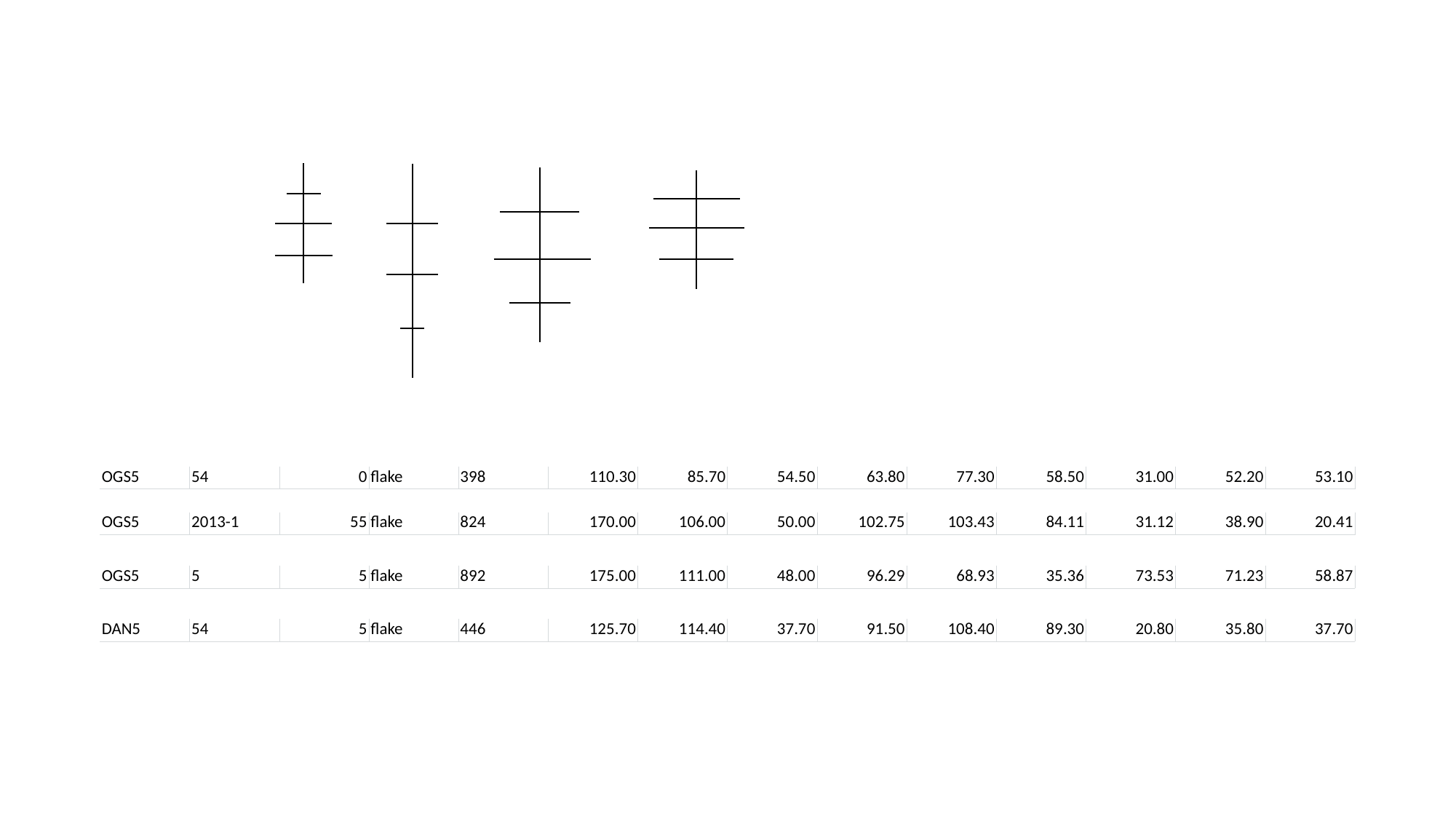

| OGS5 | 54 | 0 | flake | 398 | 110.30 | 85.70 | 54.50 | 63.80 | 77.30 | 58.50 | 31.00 | 52.20 | 53.10 |
| --- | --- | --- | --- | --- | --- | --- | --- | --- | --- | --- | --- | --- | --- |
| OGS5 | 2013-1 | 55 | flake | 824 | 170.00 | 106.00 | 50.00 | 102.75 | 103.43 | 84.11 | 31.12 | 38.90 | 20.41 |
| --- | --- | --- | --- | --- | --- | --- | --- | --- | --- | --- | --- | --- | --- |
| OGS5 | 5 | 5 | flake | 892 | 175.00 | 111.00 | 48.00 | 96.29 | 68.93 | 35.36 | 73.53 | 71.23 | 58.87 |
| --- | --- | --- | --- | --- | --- | --- | --- | --- | --- | --- | --- | --- | --- |
| DAN5 | 54 | 5 | flake | 446 | 125.70 | 114.40 | 37.70 | 91.50 | 108.40 | 89.30 | 20.80 | 35.80 | 37.70 |
| --- | --- | --- | --- | --- | --- | --- | --- | --- | --- | --- | --- | --- | --- |